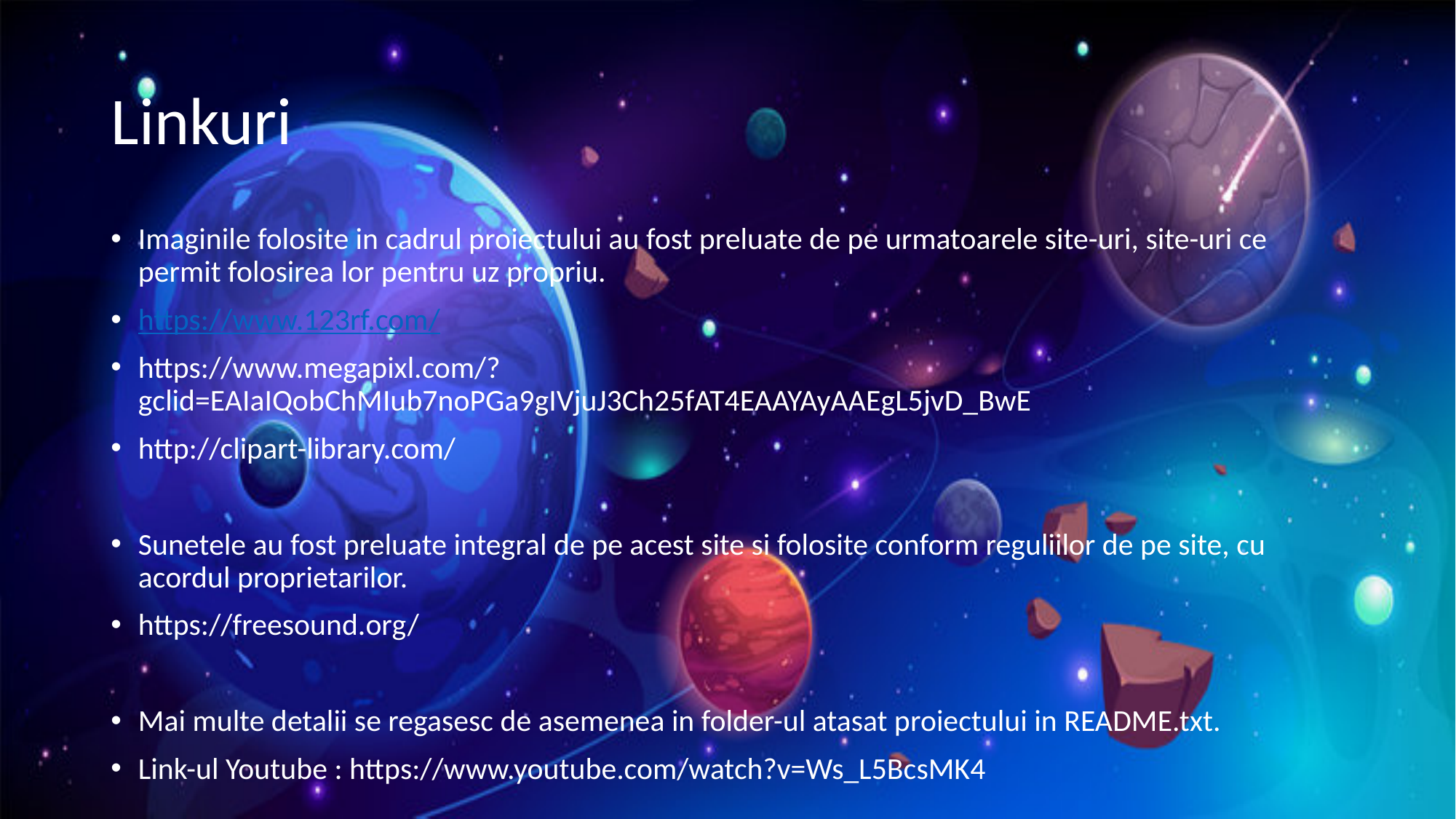

# Linkuri
Imaginile folosite in cadrul proiectului au fost preluate de pe urmatoarele site-uri, site-uri ce permit folosirea lor pentru uz propriu.
https://www.123rf.com/
https://www.megapixl.com/?gclid=EAIaIQobChMIub7noPGa9gIVjuJ3Ch25fAT4EAAYAyAAEgL5jvD_BwE
http://clipart-library.com/

Sunetele au fost preluate integral de pe acest site si folosite conform reguliilor de pe site, cu acordul proprietarilor.
https://freesound.org/

Mai multe detalii se regasesc de asemenea in folder-ul atasat proiectului in README.txt.
Link-ul Youtube : https://www.youtube.com/watch?v=Ws_L5BcsMK4